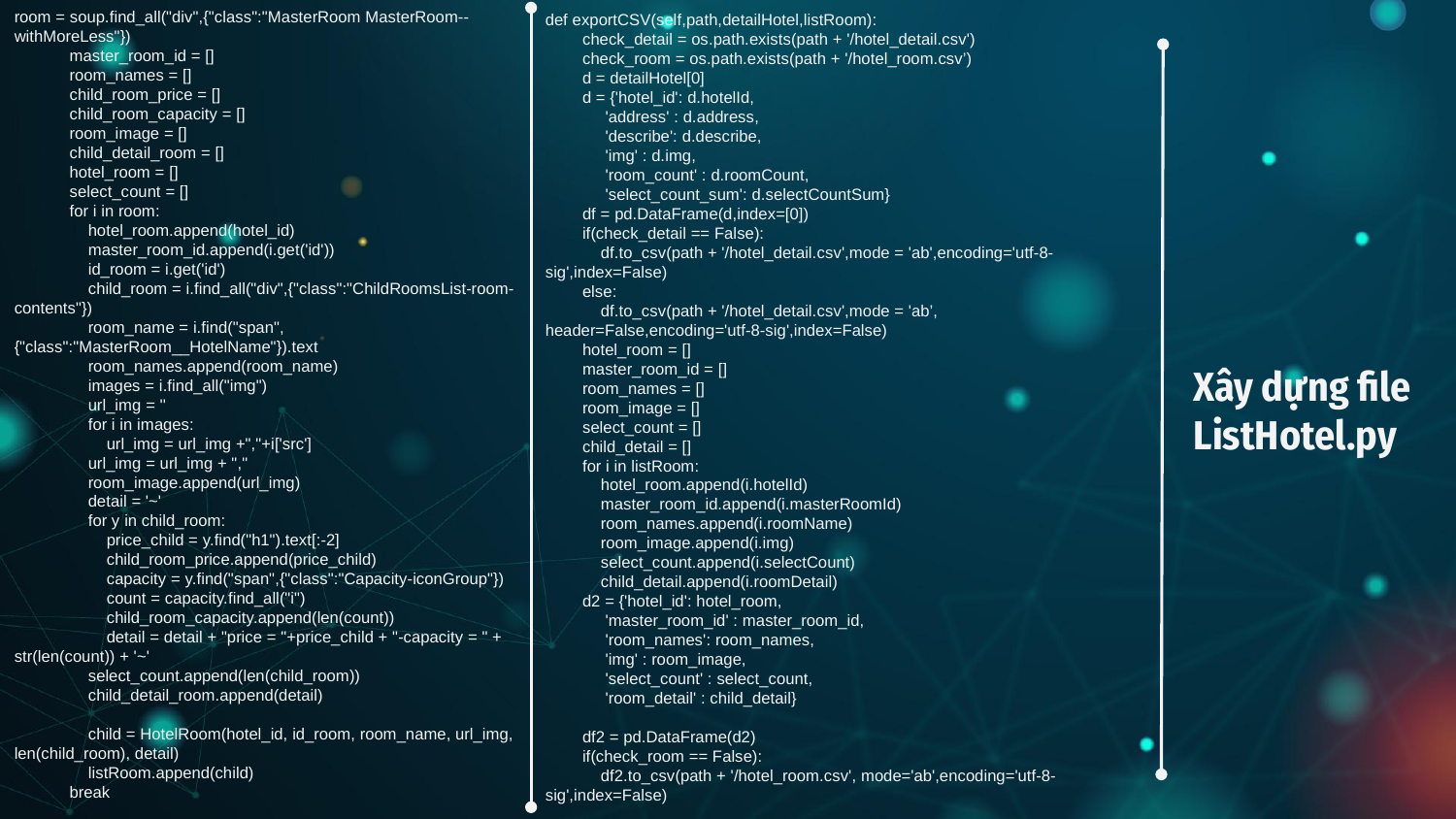

room = soup.find_all("div",{"class":"MasterRoom MasterRoom--withMoreLess"})
            master_room_id = []
            room_names = []
            child_room_price = []
            child_room_capacity = []
            room_image = []
            child_detail_room = []
            hotel_room = []
            select_count = []
            for i in room:
                hotel_room.append(hotel_id)
                master_room_id.append(i.get('id'))
                id_room = i.get('id')
                child_room = i.find_all("div",{"class":"ChildRoomsList-room-contents"})
                room_name = i.find("span",{"class":"MasterRoom__HotelName"}).text
                room_names.append(room_name)
                images = i.find_all("img")
                url_img = ''
                for i in images:
                    url_img = url_img +","+i['src']
                url_img = url_img + ","
                room_image.append(url_img)
                detail = '~'
                for y in child_room:
                    price_child = y.find("h1").text[:-2]
                    child_room_price.append(price_child)
                    capacity = y.find("span",{"class":"Capacity-iconGroup"})
                    count = capacity.find_all("i")
                    child_room_capacity.append(len(count))
                    detail = detail + "price = "+price_child + "-capacity = " + str(len(count)) + '~'
                select_count.append(len(child_room))
                child_detail_room.append(detail)

                child = HotelRoom(hotel_id, id_room, room_name, url_img, len(child_room), detail)
                listRoom.append(child)
            break
def exportCSV(self,path,detailHotel,listRoom):
        check_detail = os.path.exists(path + '/hotel_detail.csv')
        check_room = os.path.exists(path + '/hotel_room.csv’)
        d = detailHotel[0]
        d = {'hotel_id': d.hotelId,
             'address' : d.address,
             'describe': d.describe,
             'img' : d.img,
             'room_count' : d.roomCount,
             'select_count_sum': d.selectCountSum}
        df = pd.DataFrame(d,index=[0])
        if(check_detail == False):
            df.to_csv(path + '/hotel_detail.csv',mode = 'ab',encoding='utf-8-sig',index=False)
        else:
            df.to_csv(path + '/hotel_detail.csv',mode = 'ab’, header=False,encoding='utf-8-sig',index=False)
        hotel_room = []
        master_room_id = []
        room_names = []
        room_image = []
        select_count = []
        child_detail = []
        for i in listRoom:
            hotel_room.append(i.hotelId)
            master_room_id.append(i.masterRoomId)
            room_names.append(i.roomName)
            room_image.append(i.img)
            select_count.append(i.selectCount)
            child_detail.append(i.roomDetail)
        d2 = {'hotel_id': hotel_room,
             'master_room_id' : master_room_id,
             'room_names': room_names,
             'img' : room_image,
             'select_count' : select_count,
             'room_detail' : child_detail}

        df2 = pd.DataFrame(d2)
        if(check_room == False):
            df2.to_csv(path + '/hotel_room.csv', mode='ab',encoding='utf-8-sig',index=False)
Xây dựng file ListHotel.py